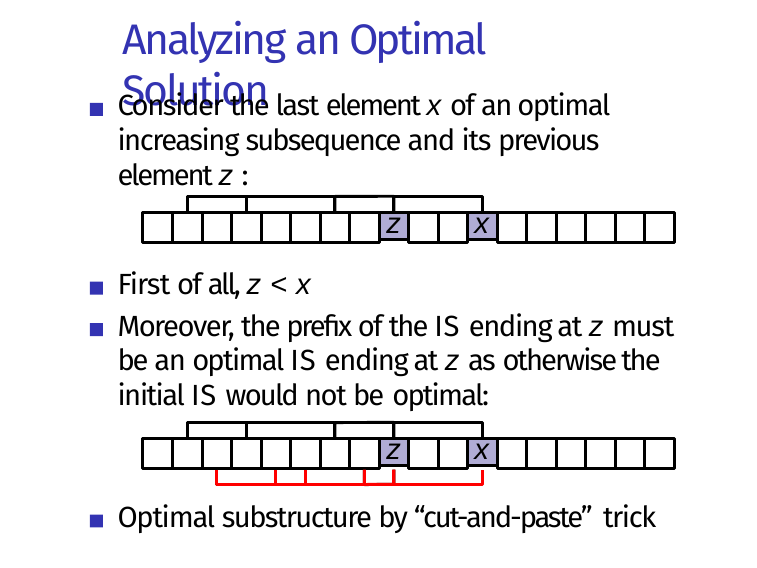

# Analyzing an Optimal Solution
Consider the last element x of an optimal  increasing subsequence and its previous  element z :

z
x
First of all, z < x
Moreover, the prefix of the IS ending at z must  be an optimal IS ending at z as otherwise the  initial IS would not be optimal:

z
x
Optimal substructure by “cut-and-paste” trick